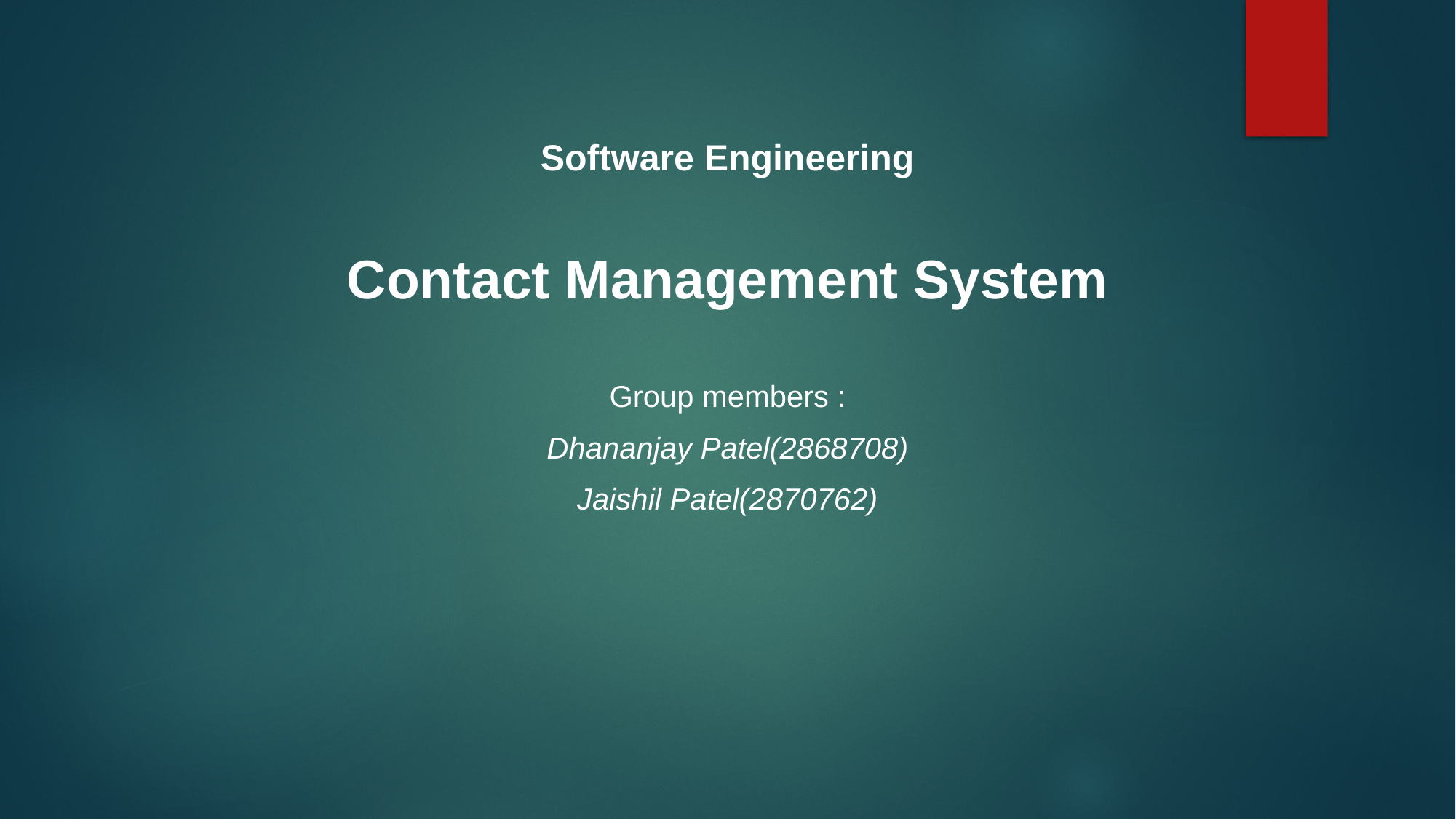

#
Software Engineering

Contact Management System

Group members :
Dhananjay Patel(2868708)
Jaishil Patel(2870762)